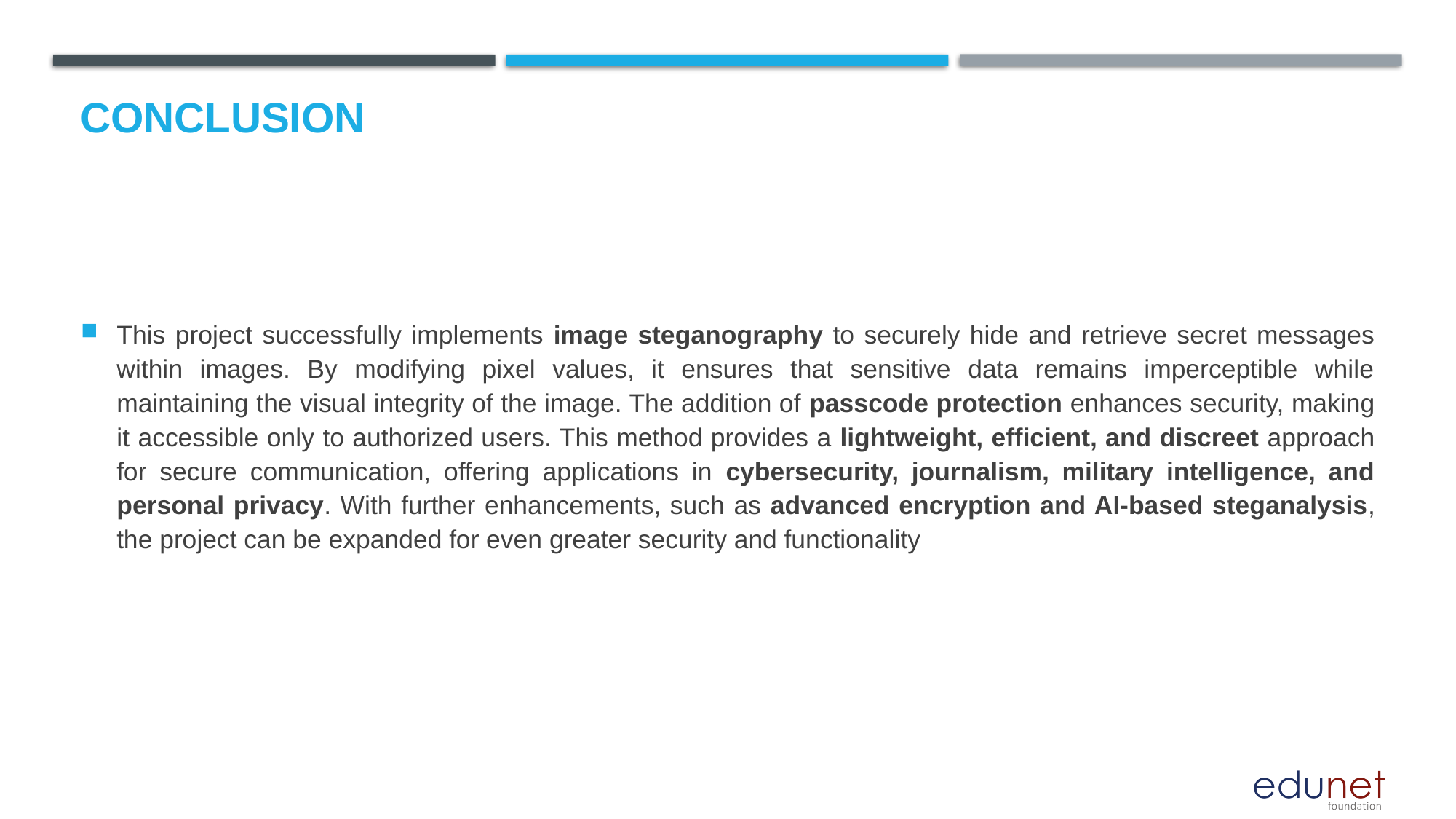

# Conclusion
This project successfully implements image steganography to securely hide and retrieve secret messages within images. By modifying pixel values, it ensures that sensitive data remains imperceptible while maintaining the visual integrity of the image. The addition of passcode protection enhances security, making it accessible only to authorized users. This method provides a lightweight, efficient, and discreet approach for secure communication, offering applications in cybersecurity, journalism, military intelligence, and personal privacy. With further enhancements, such as advanced encryption and AI-based steganalysis, the project can be expanded for even greater security and functionality